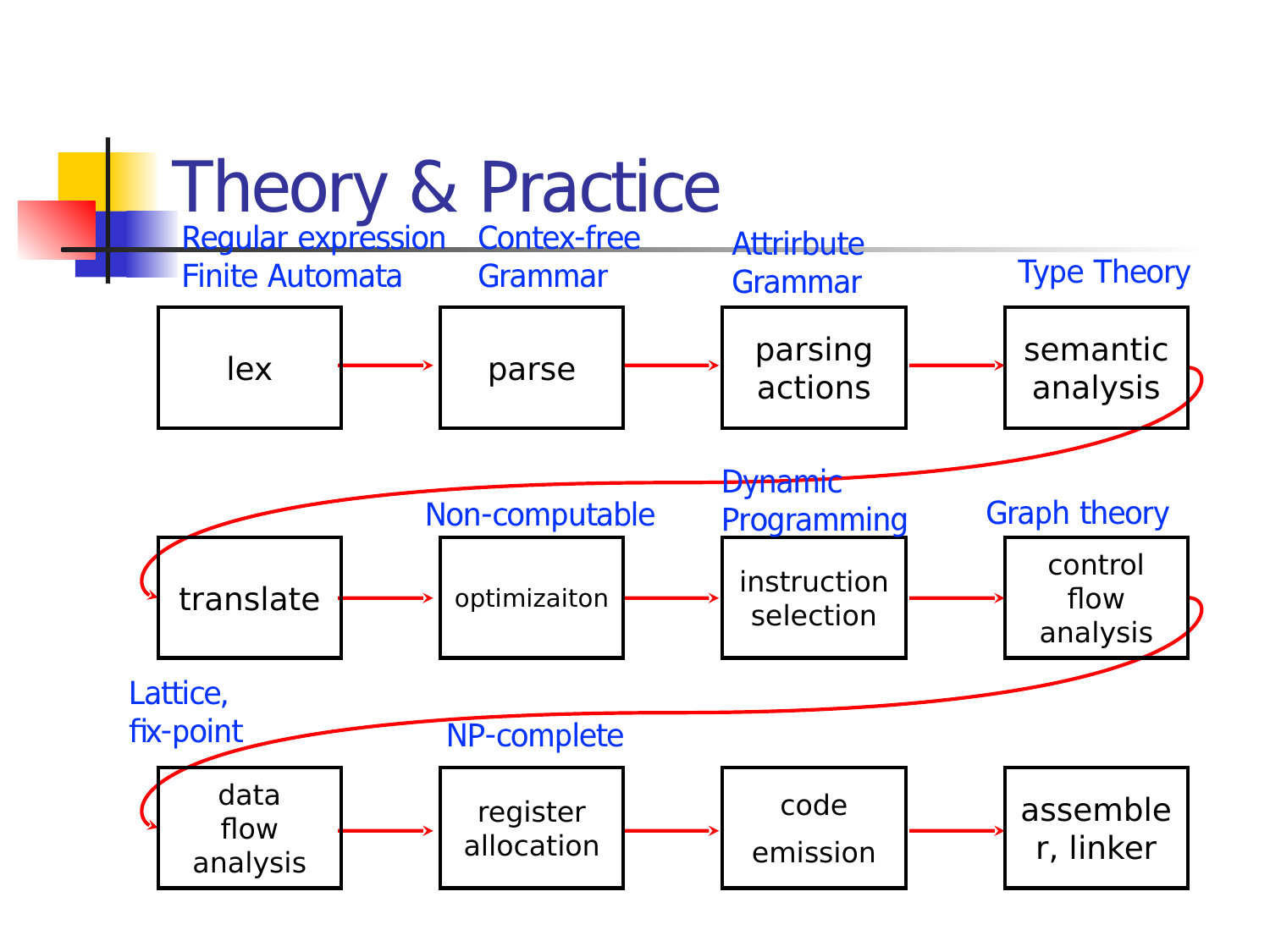

# Theory & Practice
Regular expression
Finite Automata
Contex-free
Grammar
Attrirbute
Grammar
Type Theory
lex
parse
parsing actions
semantic analysis

Dynamic
Programming
Graph theory
Non-computable
translate
optimizaiton
instruction selection
control flow analysis

Lattice,
fix-point
NP-complete
data
flow
analysis
register allocation
code
emission
assembler, linker